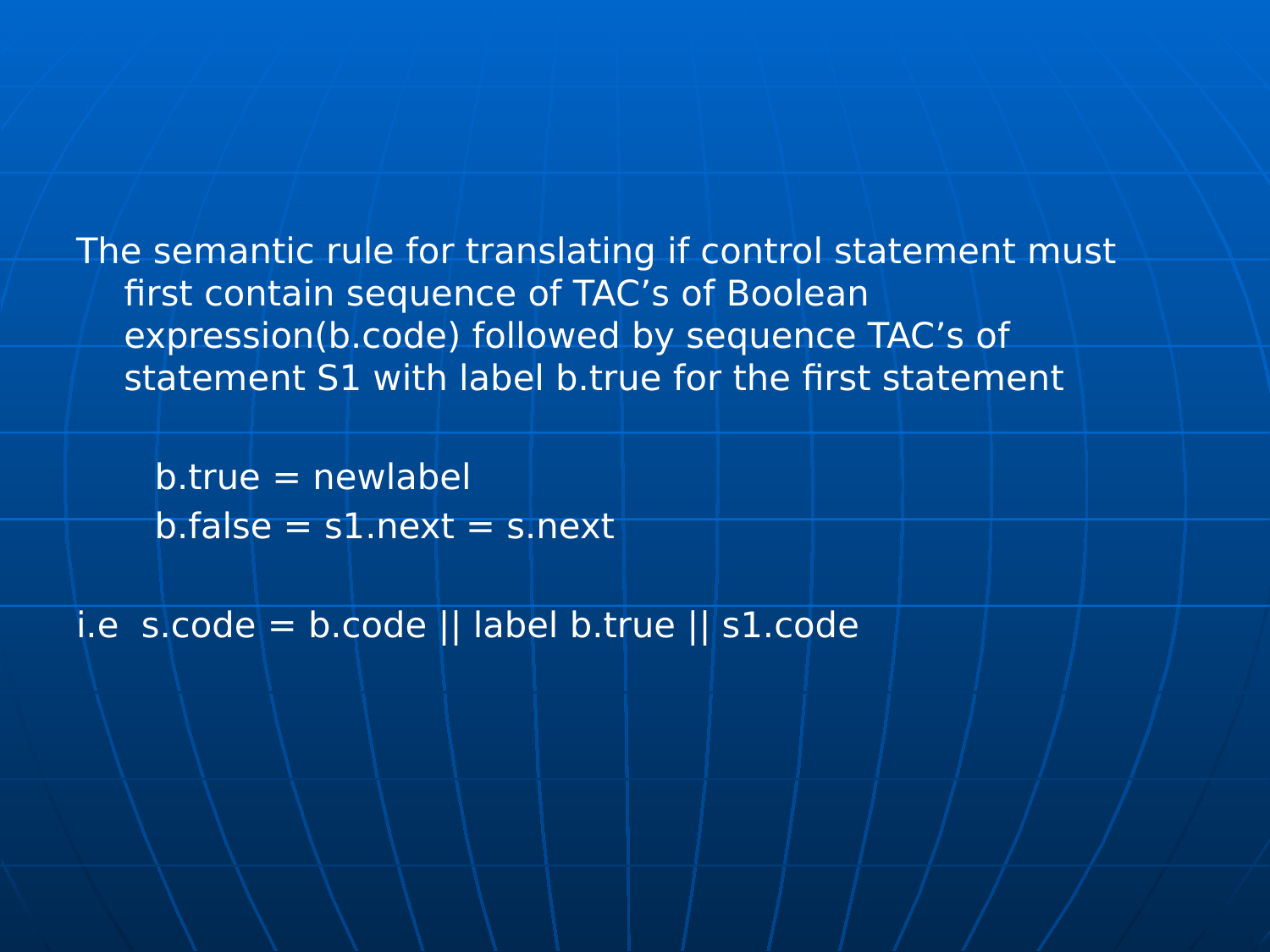

#
The semantic rule for translating if control statement must first contain sequence of TAC’s of Boolean expression(b.code) followed by sequence TAC’s of statement S1 with label b.true for the first statement

       b.true = newlabel
       b.false = s1.next = s.next

i.e  s.code = b.code || label b.true || s1.code